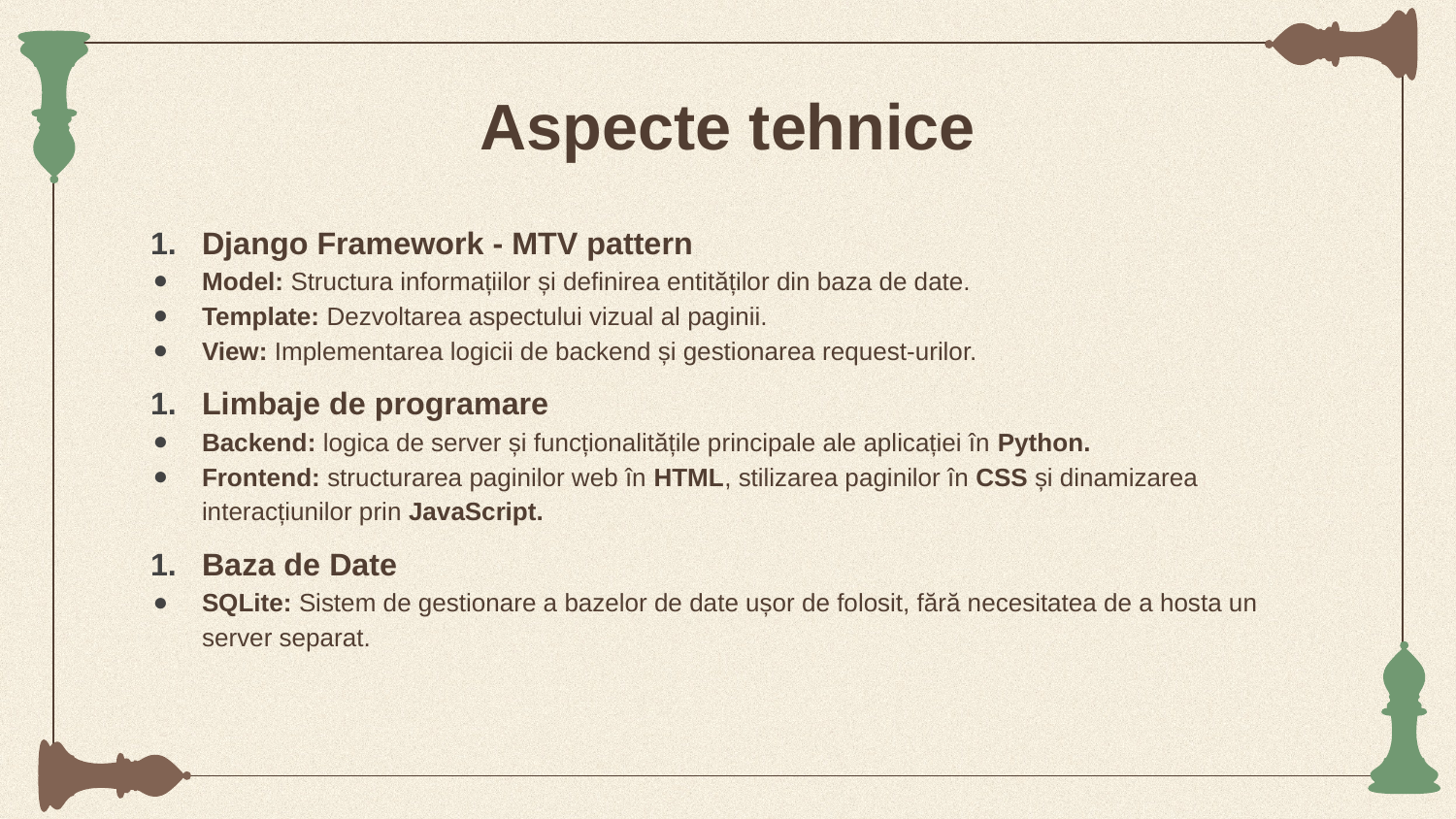

# Aspecte tehnice
Django Framework - MTV pattern
Model: Structura informațiilor și definirea entităților din baza de date.
Template: Dezvoltarea aspectului vizual al paginii.
View: Implementarea logicii de backend și gestionarea request-urilor.
Limbaje de programare
Backend: logica de server și funcționalitățile principale ale aplicației în Python.
Frontend: structurarea paginilor web în HTML, stilizarea paginilor în CSS și dinamizarea interacțiunilor prin JavaScript.
Baza de Date
SQLite: Sistem de gestionare a bazelor de date ușor de folosit, fără necesitatea de a hosta un server separat.